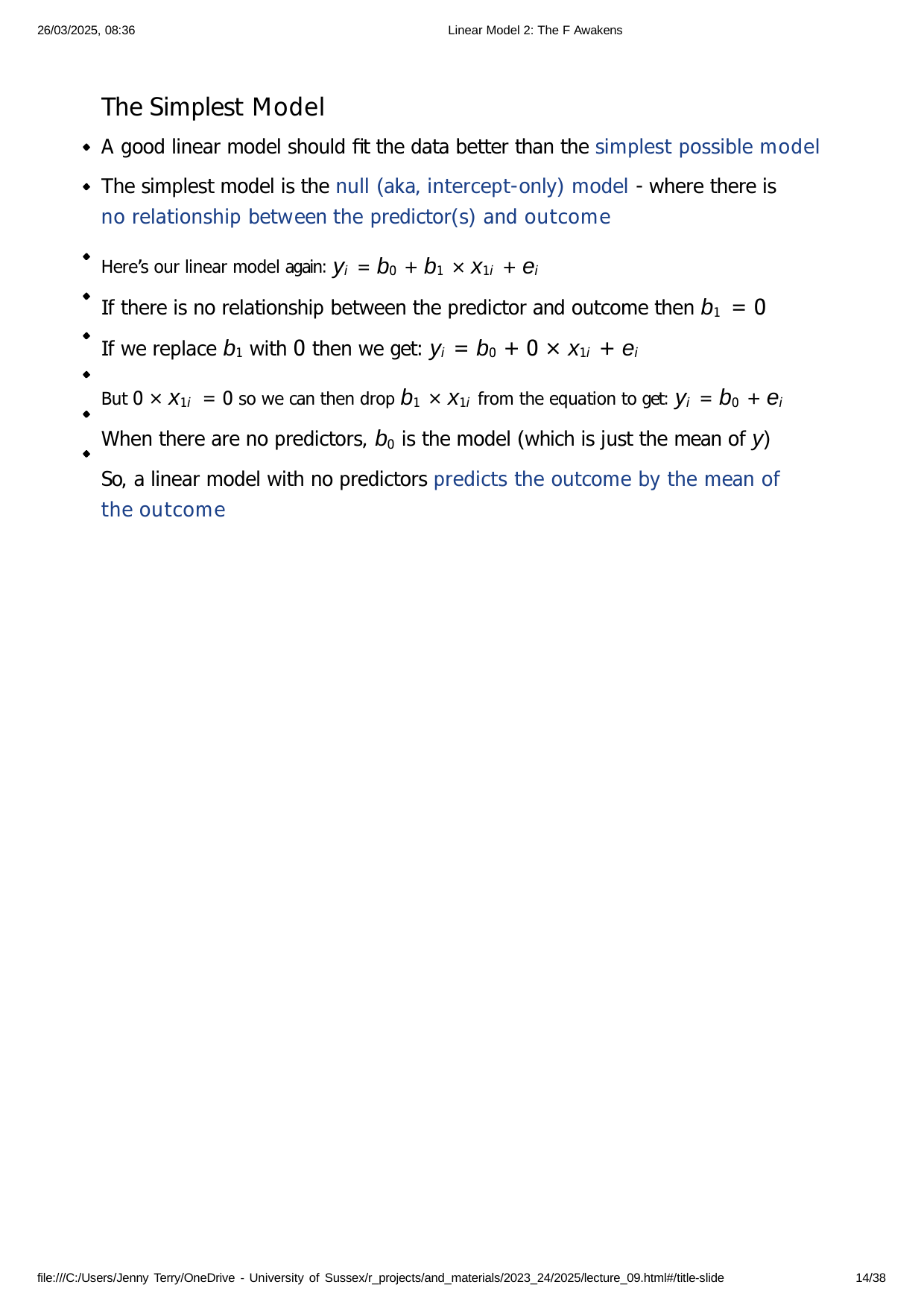

26/03/2025, 08:36
Linear Model 2: The F Awakens
The Simplest Model
A good linear model should fit the data better than the simplest possible model
The simplest model is the null (aka, intercept-only) model - where there is no relationship between the predictor(s) and outcome
Here’s our linear model again: yi = b0 + b1 × x1i + ei
If there is no relationship between the predictor and outcome then b1 = 0
If we replace b1 with 0 then we get: yi = b0 + 0 × x1i + ei
But 0 × x1i = 0 so we can then drop b1 × x1i from the equation to get: yi = b0 + ei
When there are no predictors, b0 is the model (which is just the mean of y)
So, a linear model with no predictors predicts the outcome by the mean of the outcome

file:///C:/Users/Jenny Terry/OneDrive - University of Sussex/r_projects/and_materials/2023_24/2025/lecture_09.html#/title-slide
14/38